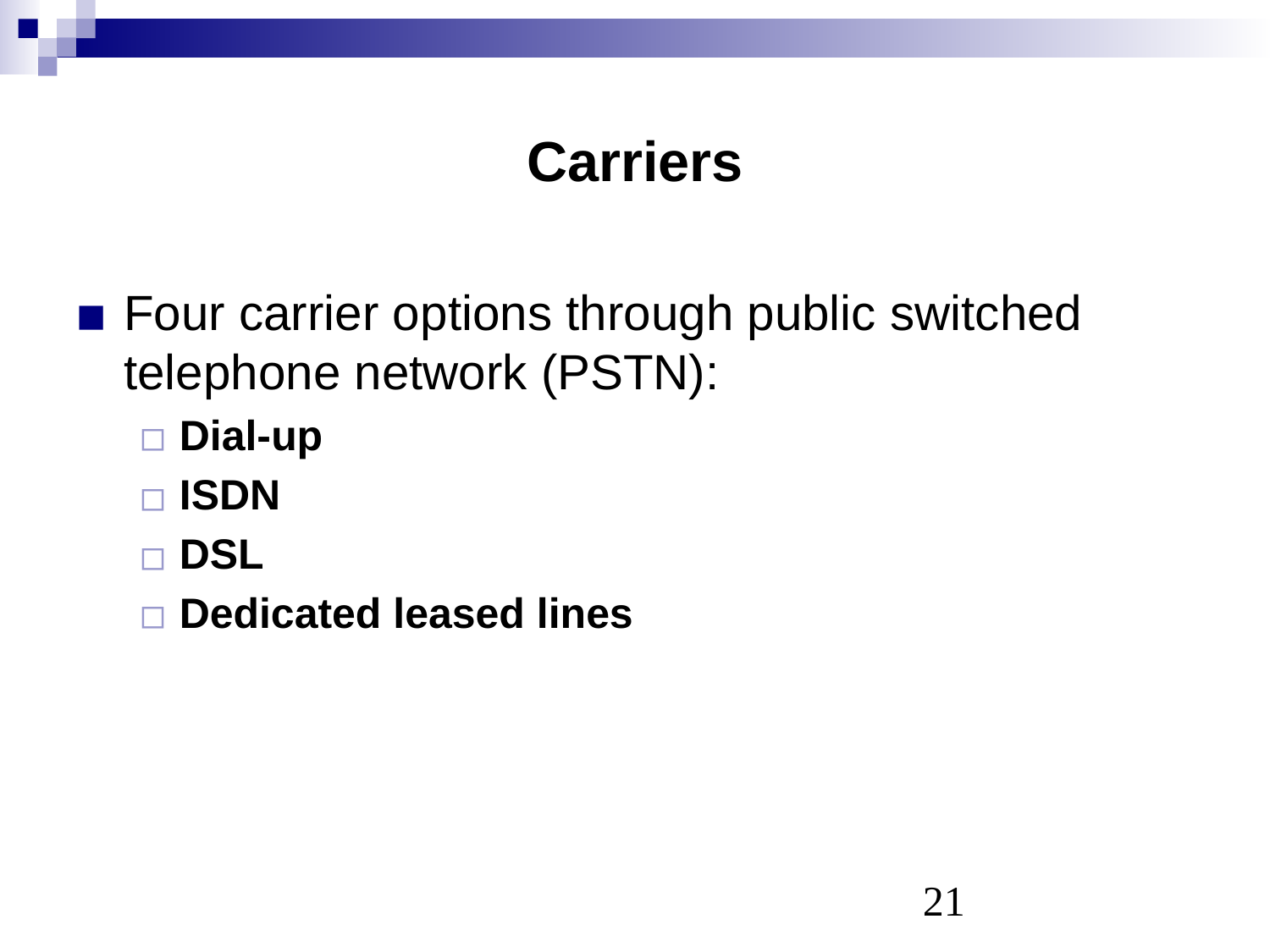

# Carriers
Four carrier options through public switched telephone network (PSTN):
Dial-up
ISDN
DSL
Dedicated leased lines
21